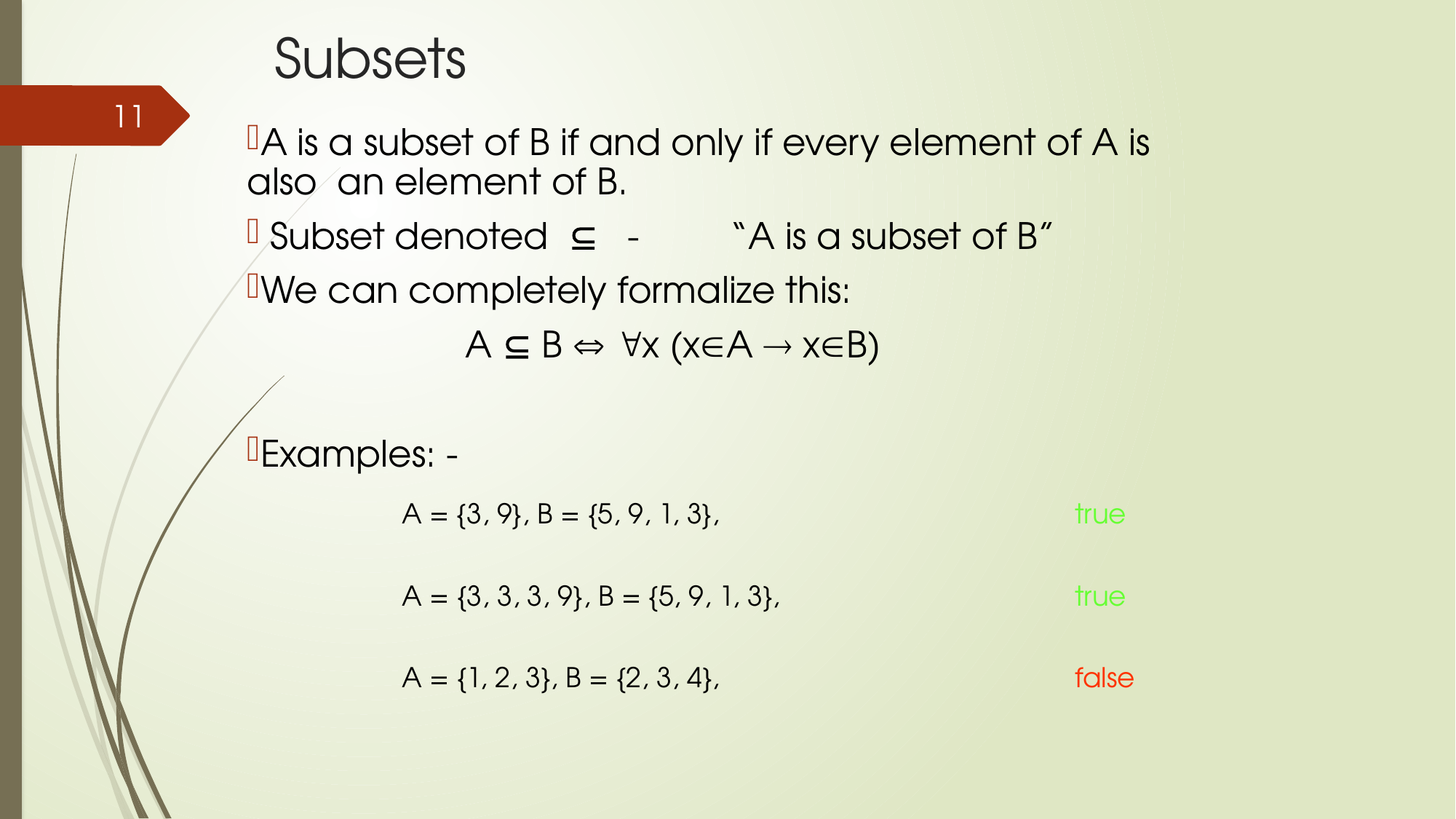

# Subsets
11
A is a subset of B if and only if every element of A is also  an element of B.
 Subset denoted  ⊆   -         “A is a subset of B”
We can completely formalize this:
		A ⊆ B ⇔ ∀x (x∈A → x∈B)

Examples: -
A = {3, 9}, B = {5, 9, 1, 3},
true
A = {3, 3, 3, 9}, B = {5, 9, 1, 3},
true
A = {1, 2, 3}, B = {2, 3, 4},
false